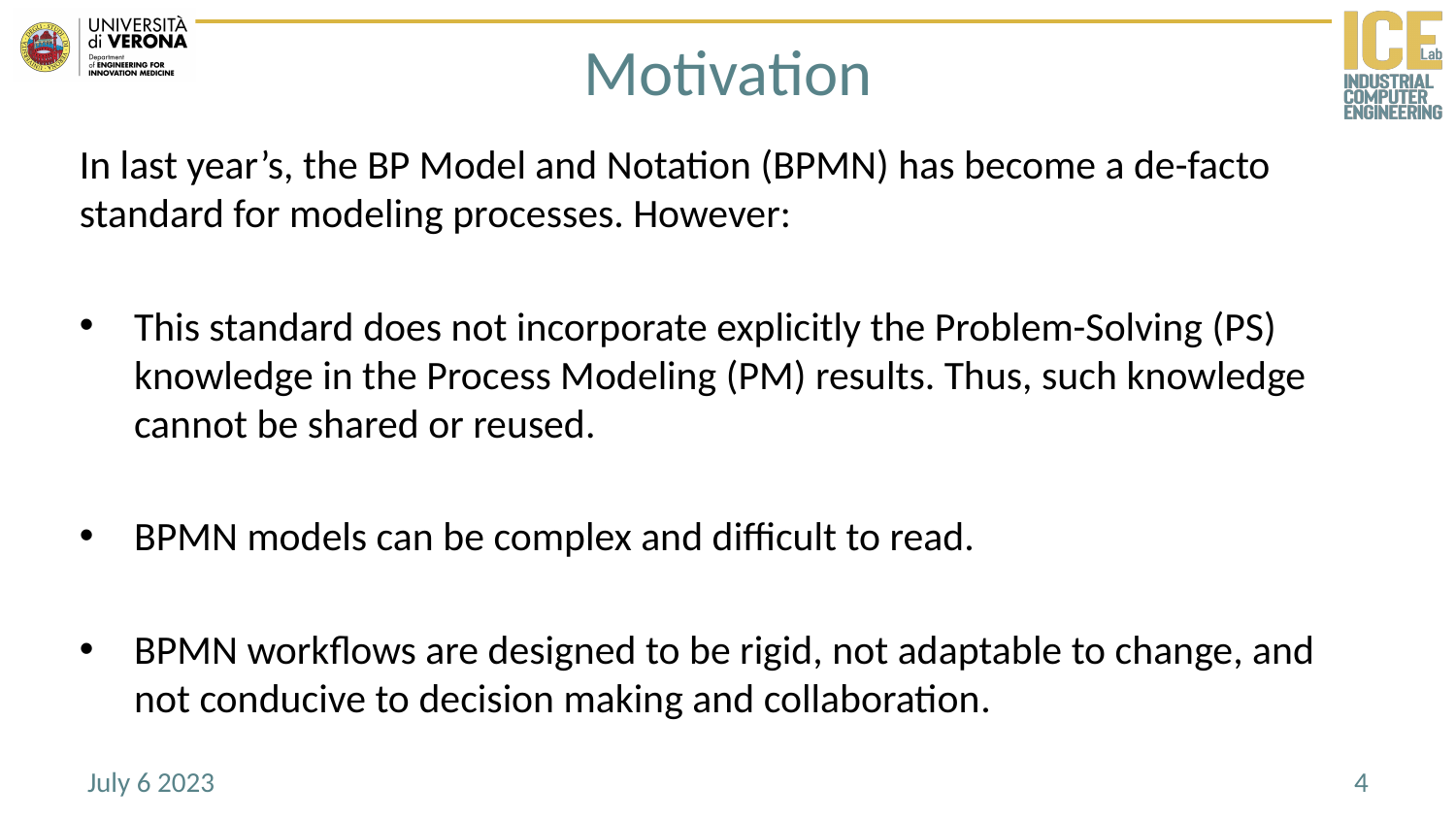

# Motivation
In last year’s, the BP Model and Notation (BPMN) has become a de-facto standard for modeling processes. However:

This standard does not incorporate explicitly the Problem-Solving (PS) knowledge in the Process Modeling (PM) results. Thus, such knowledge cannot be shared or reused.

BPMN models can be complex and difficult to read.

BPMN workflows are designed to be rigid, not adaptable to change, and not conducive to decision making and collaboration.
July 6 2023
4